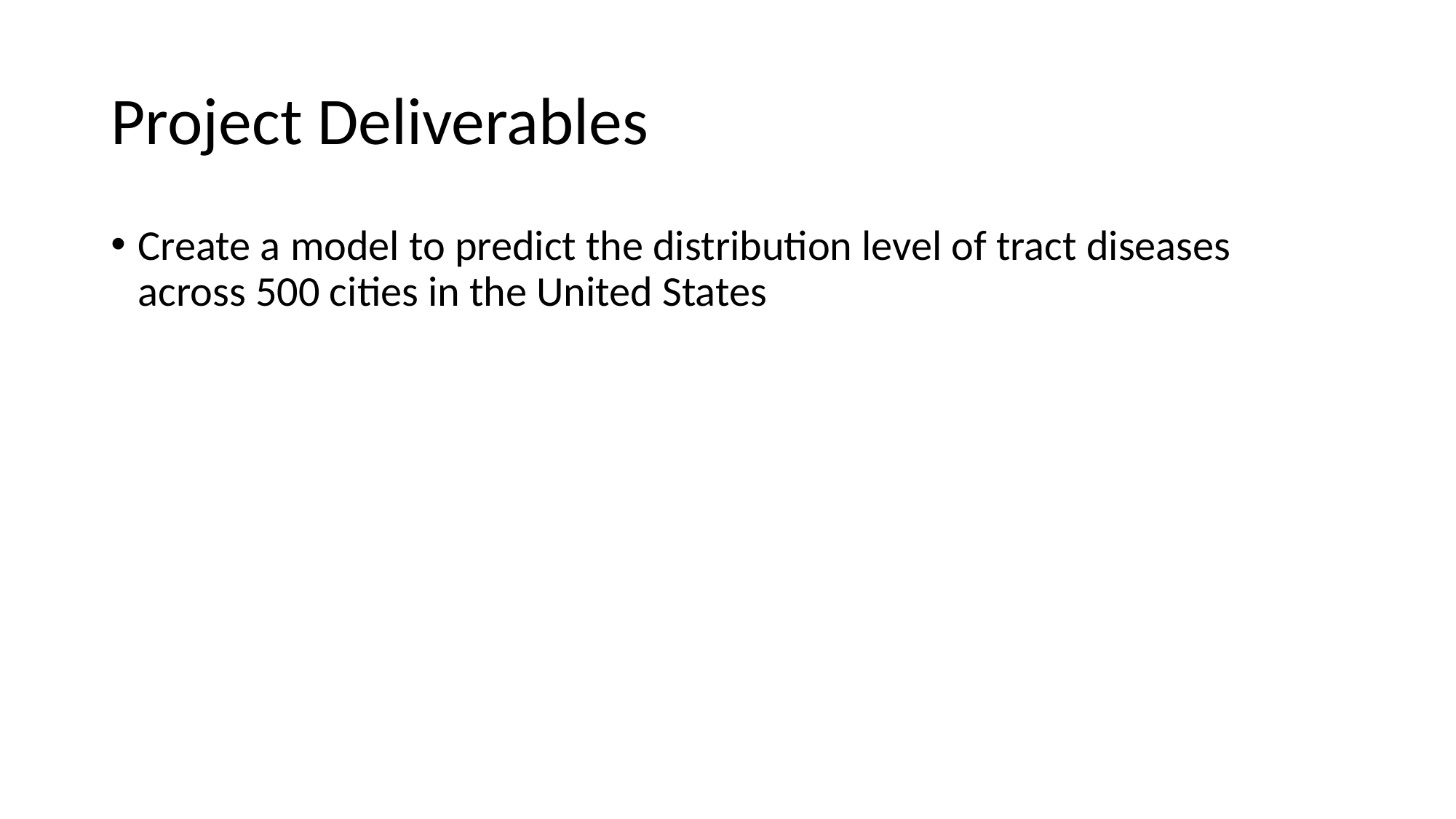

# Project Deliverables
Create a model to predict the distribution level of tract diseases across 500 cities in the United States